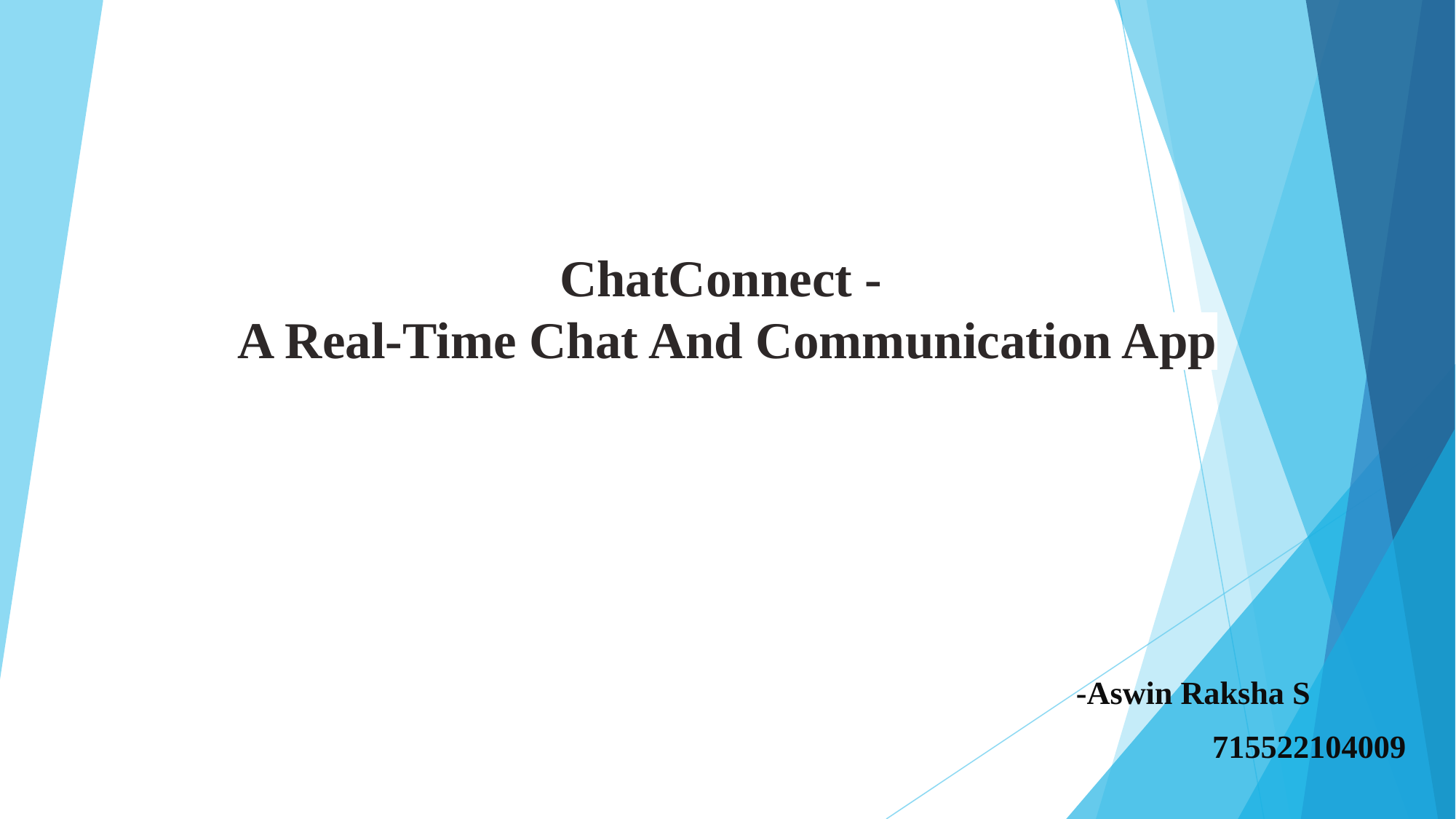

# ChatConnect -
A Real-Time Chat And Communication App

                                                                                                -Aswin Raksha S
                                                                                                      715522104009